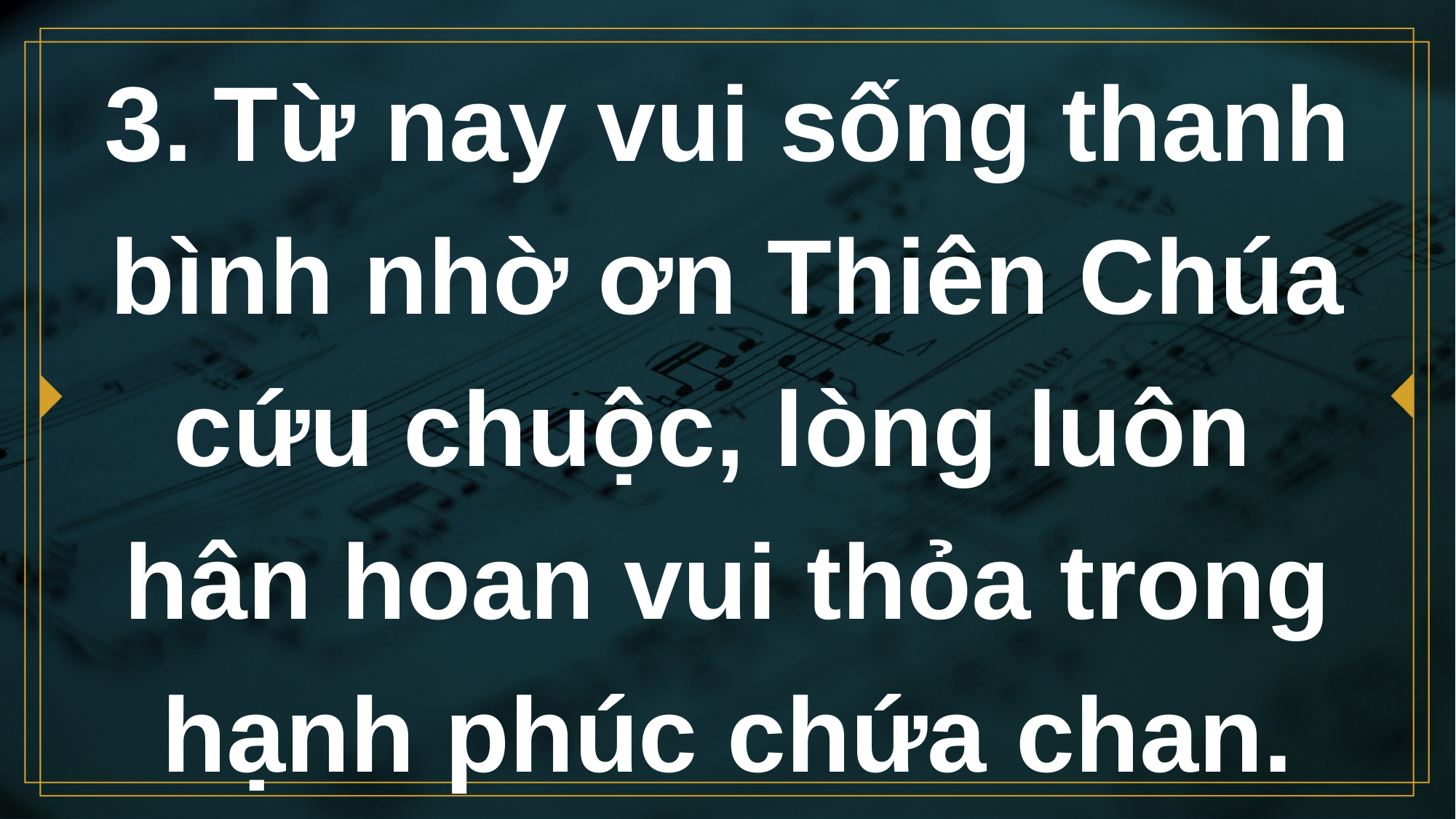

# 3.	Từ nay vui sống thanh bình nhờ ơn Thiên Chúa cứu chuộc, lòng luôn hân hoan vui thỏa trong hạnh phúc chứa chan.